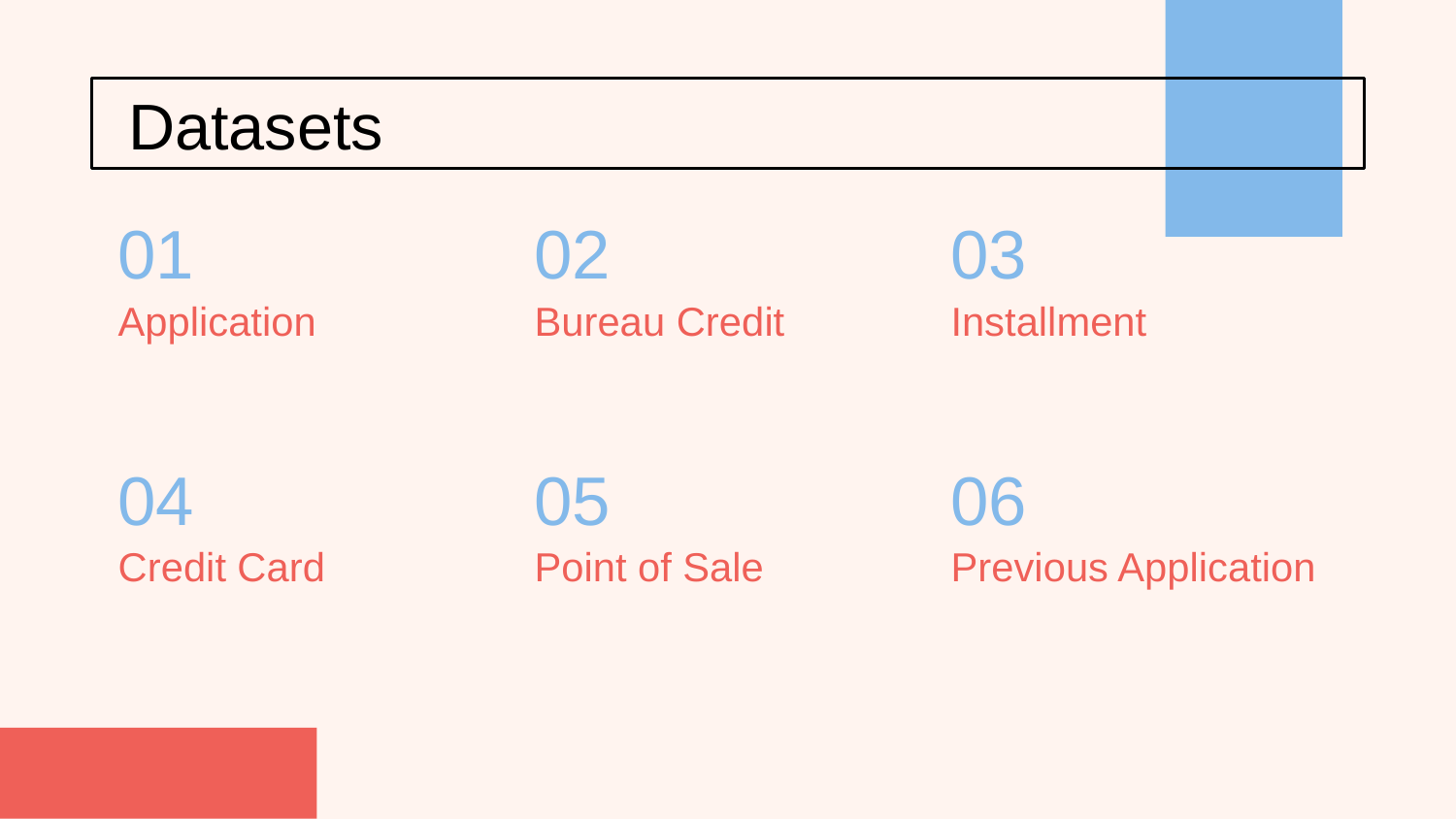

# Datasets

01
02
03
Application
Bureau Credit
Installment

04
05
06
Credit Card
Point of Sale
Previous Application